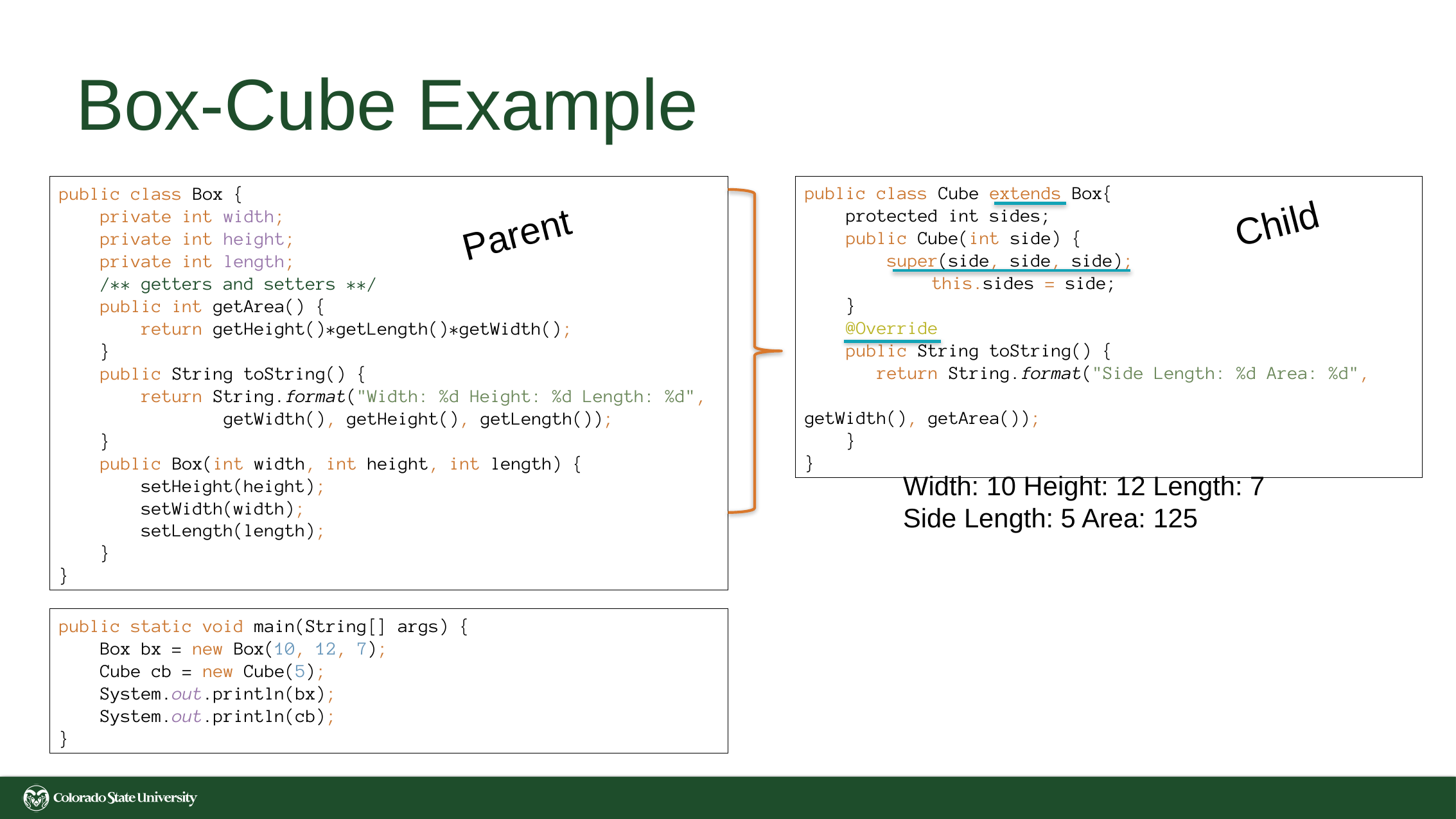

# Box-Cube Example
public class Cube extends Box{
    protected int sides;
    public Cube(int side) {
        super(side, side, side);
	   this.sides = side;
    }
    @Override
    public String toString() {
       return String.format("Side Length: %d Area: %d",
					   getWidth(), getArea());
    }
}
public class Box {
    private int width;
    private int height;
    private int length;
    /** getters and setters **/
    public int getArea() {
        return getHeight()*getLength()*getWidth();
    }
    public String toString() {
        return String.format("Width: %d Height: %d Length: %d",
                getWidth(), getHeight(), getLength());
    }
    public Box(int width, int height, int length) {
        setHeight(height);
        setWidth(width);
        setLength(length);
    }
}

Child
Parent
Width: 10 Height: 12 Length: 7
Side Length: 5 Area: 125
public static void main(String[] args) {
    Box bx = new Box(10, 12, 7);
    Cube cb = new Cube(5);
    System.out.println(bx);
    System.out.println(cb);
}